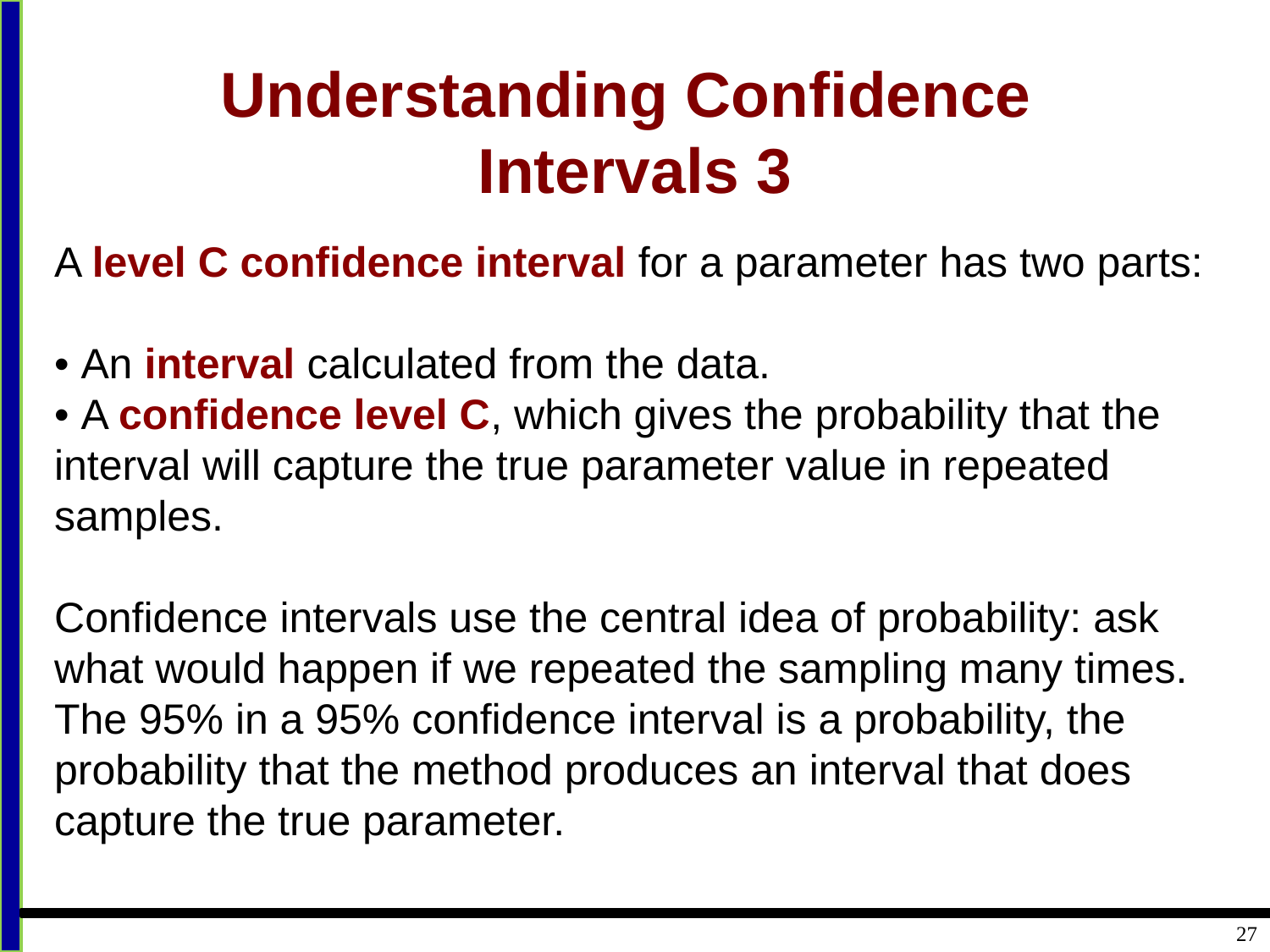

# Understanding Confidence Intervals 3
A level C confidence interval for a parameter has two parts:

• An interval calculated from the data.
• A confidence level C, which gives the probability that the interval will capture the true parameter value in repeated samples.

Confidence intervals use the central idea of probability: ask what would happen if we repeated the sampling many times. The 95% in a 95% confidence interval is a probability, the probability that the method produces an interval that does capture the true parameter.